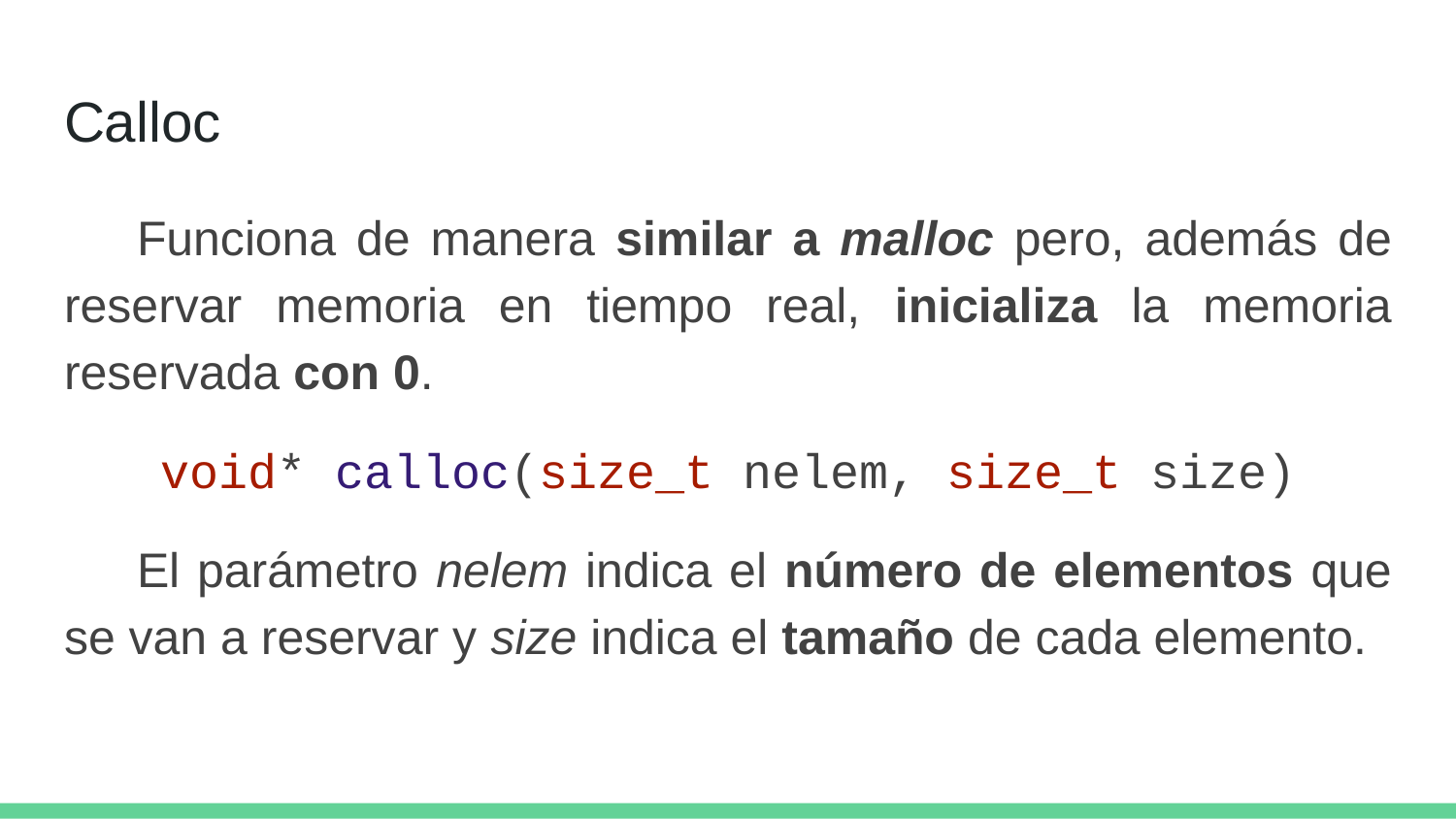

# Calloc
Funciona de manera similar a malloc pero, además de reservar memoria en tiempo real, inicializa la memoria reservada con 0.
void* calloc(size_t nelem, size_t size)
El parámetro nelem indica el número de elementos que se van a reservar y size indica el tamaño de cada elemento.